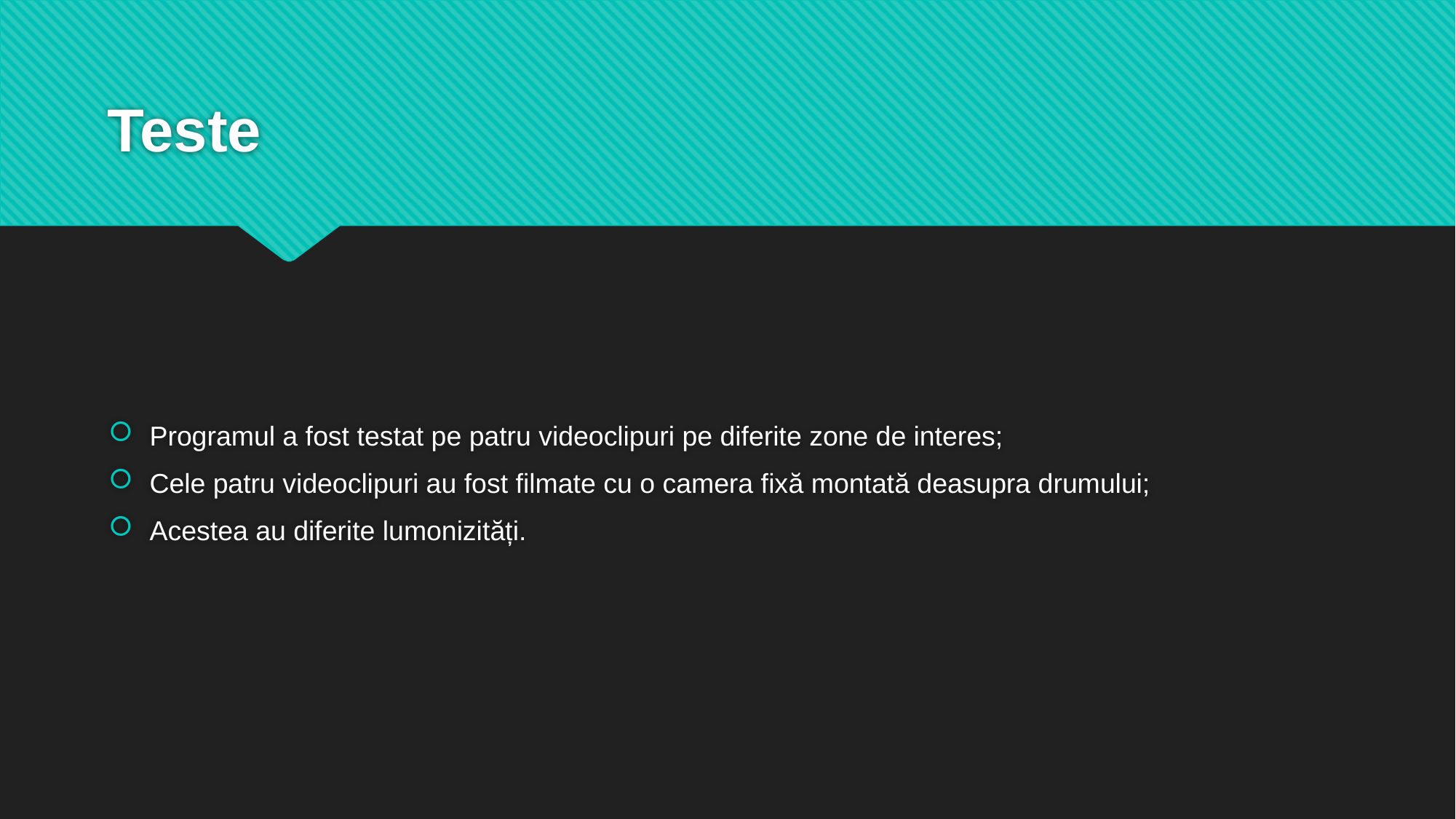

# Teste
Programul a fost testat pe patru videoclipuri pe diferite zone de interes;
Cele patru videoclipuri au fost filmate cu o camera fixă montată deasupra drumului;
Acestea au diferite lumonizități.